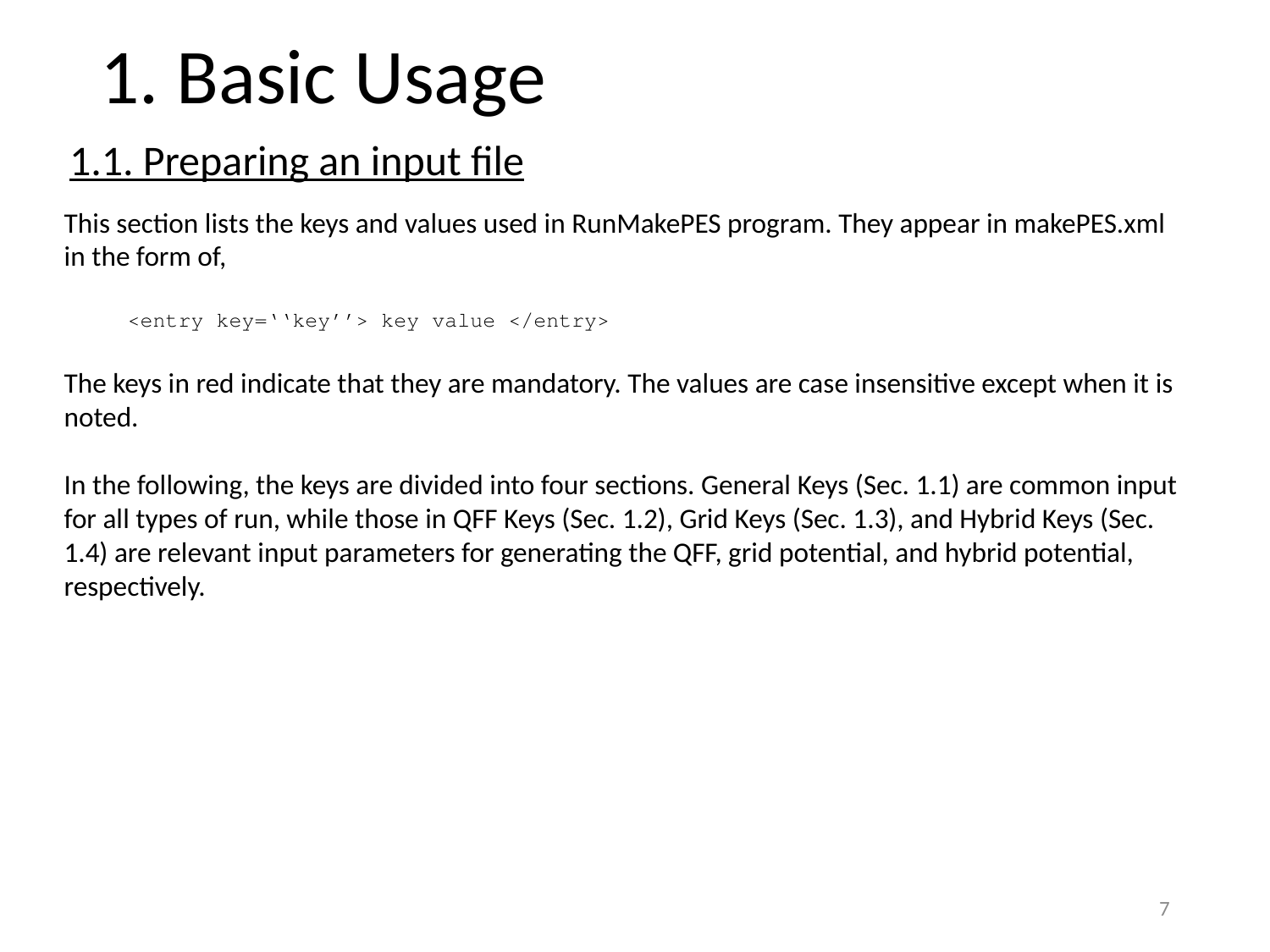

# 1. Basic Usage
1.1. Preparing an input file
This section lists the keys and values used in RunMakePES program. They appear in makePES.xml in the form of,

<entry key=‘‘key’’> key value </entry>

The keys in red indicate that they are mandatory. The values are case insensitive except when it is noted.

In the following, the keys are divided into four sections. General Keys (Sec. 1.1) are common input for all types of run, while those in QFF Keys (Sec. 1.2), Grid Keys (Sec. 1.3), and Hybrid Keys (Sec. 1.4) are relevant input parameters for generating the QFF, grid potential, and hybrid potential, respectively.

7